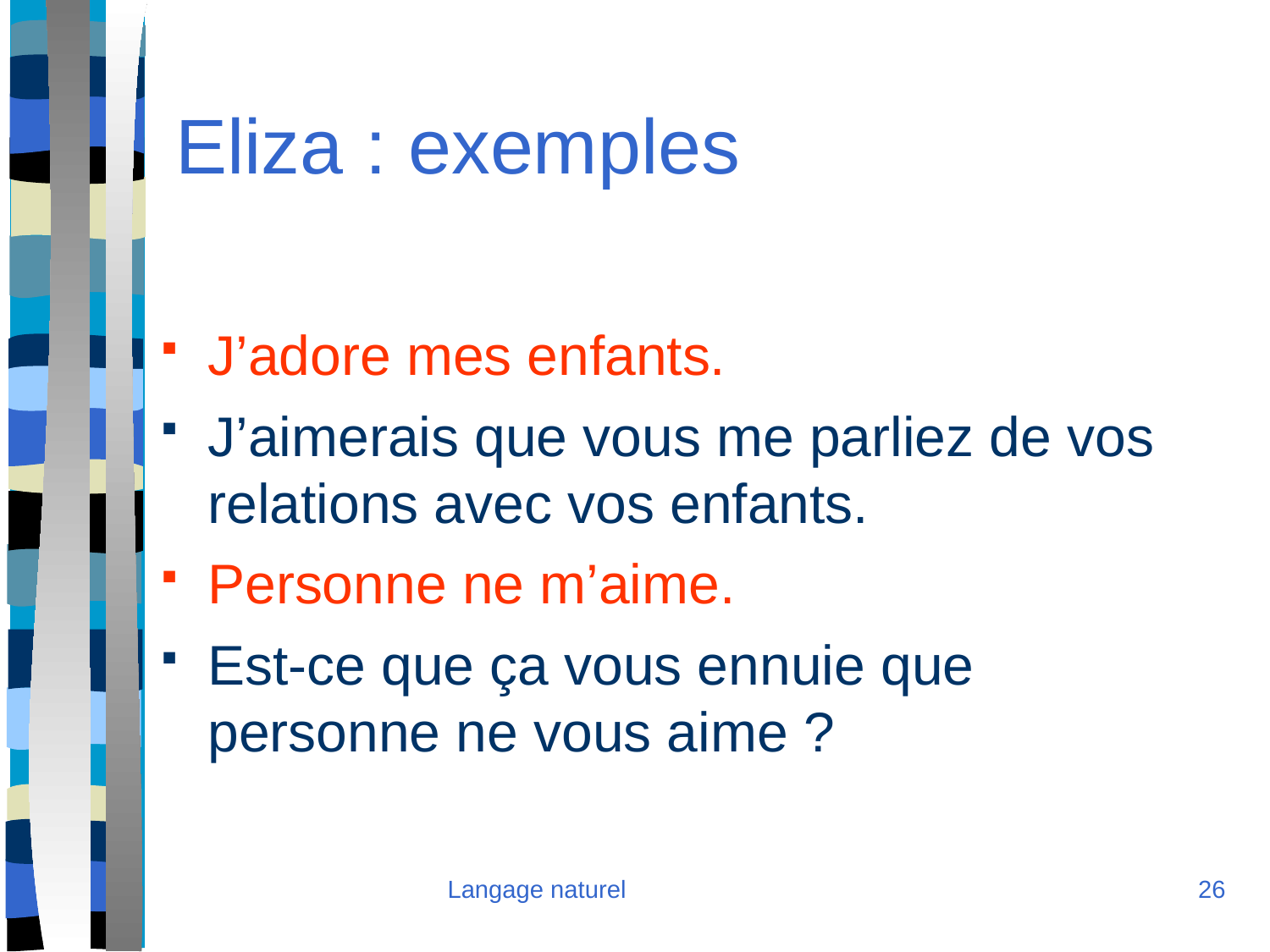

Eliza : exemples
J’adore mes enfants.
J’aimerais que vous me parliez de vos relations avec vos enfants.
Personne ne m’aime.
Est-ce que ça vous ennuie que personne ne vous aime ?
Langage naturel
26